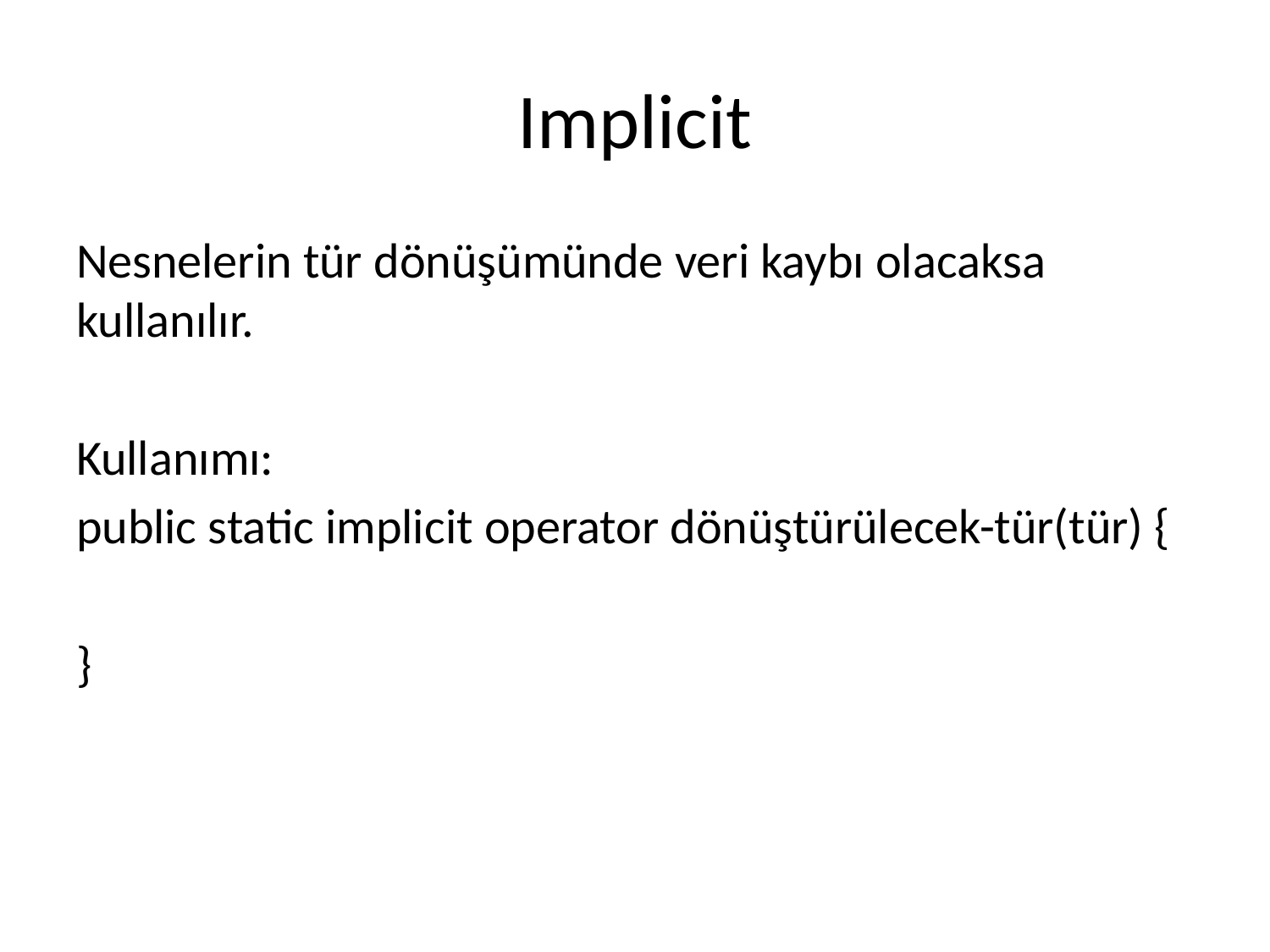

# Implicit
Nesnelerin tür dönüşümünde veri kaybı olacaksa kullanılır.

Kullanımı:
public static implicit operator dönüştürülecek-tür(tür) {

}